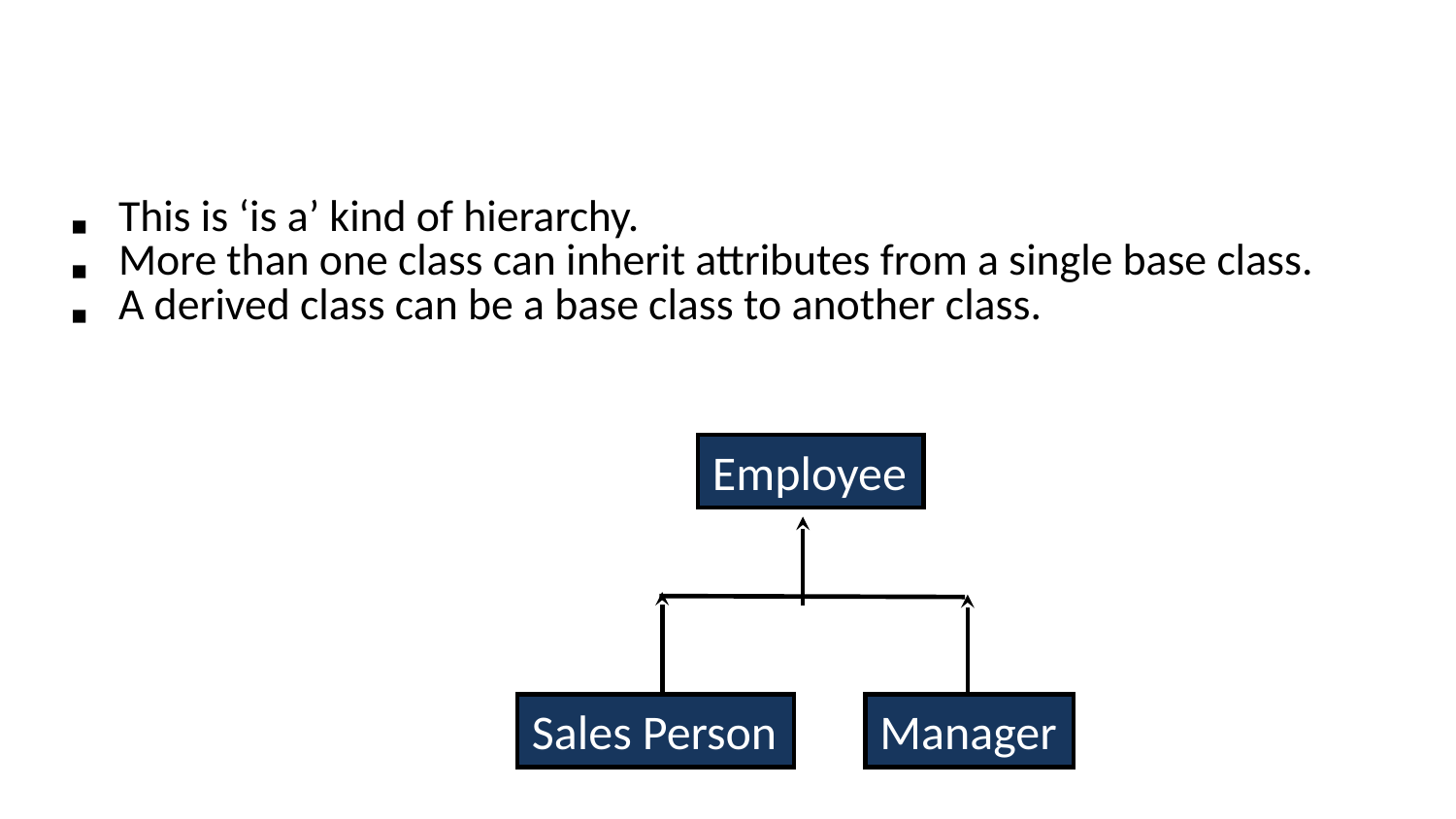

This is ‘is a’ kind of hierarchy.
More than one class can inherit attributes from a single base class.
A derived class can be a base class to another class.

Employee
Sales Person
Manager